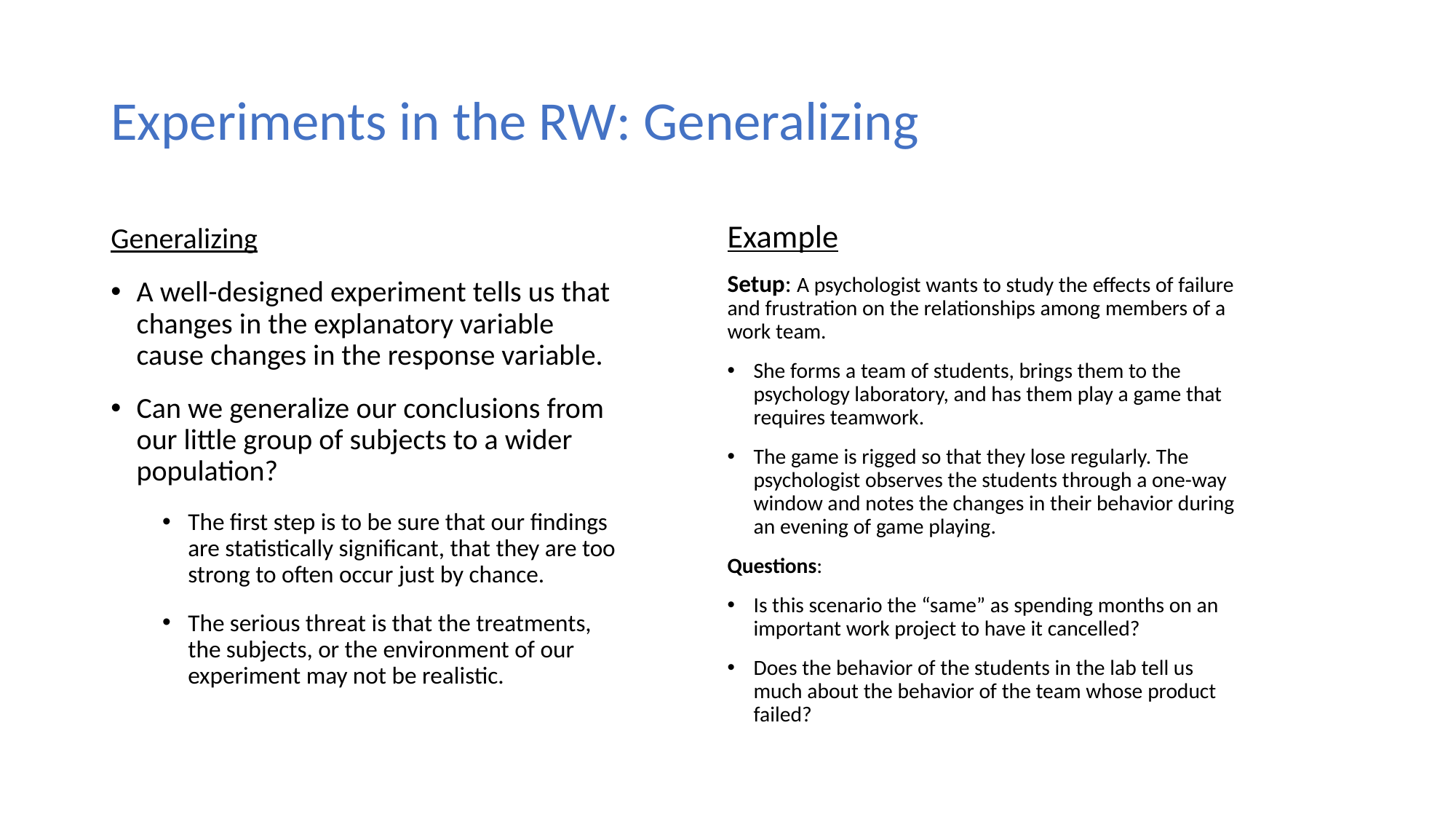

# Experiments in the RW: Generalizing
Example
Setup: A psychologist wants to study the effects of failure and frustration on the relationships among members of a work team.
She forms a team of students, brings them to the psychology laboratory, and has them play a game that requires teamwork.
The game is rigged so that they lose regularly. The psychologist observes the students through a one-way window and notes the changes in their behavior during an evening of game playing.
Questions:
Is this scenario the “same” as spending months on an important work project to have it cancelled?
Does the behavior of the students in the lab tell us much about the behavior of the team whose product failed?

Generalizing
A well-designed experiment tells us that changes in the explanatory variable cause changes in the response variable.
Can we generalize our conclusions from our little group of subjects to a wider population?
The first step is to be sure that our findings are statistically significant, that they are too strong to often occur just by chance.
The serious threat is that the treatments, the subjects, or the environment of our experiment may not be realistic.